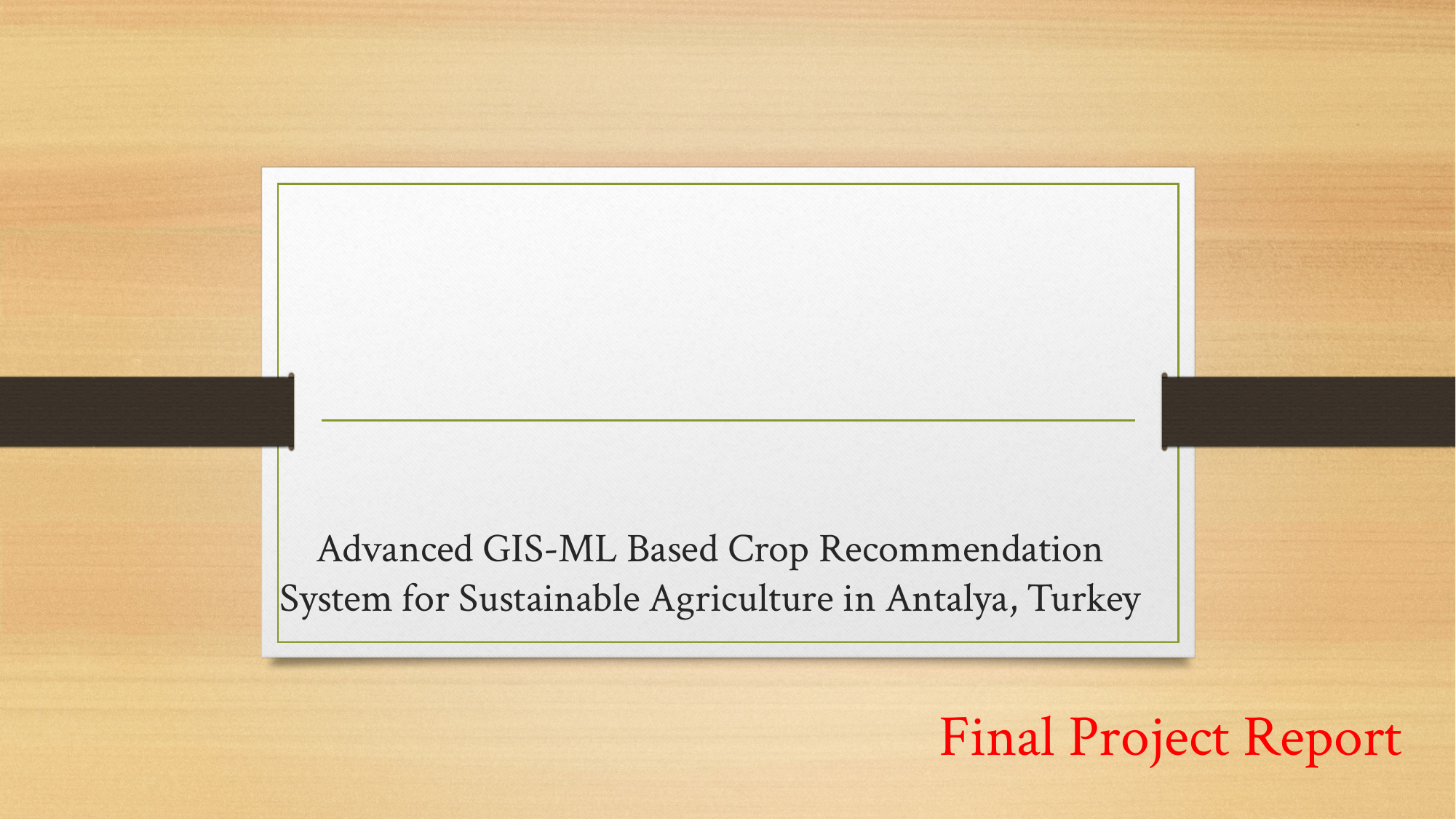

# Advanced GIS-ML Based Crop Recommendation System for Sustainable Agriculture in Antalya, Turkey
Final Project Report